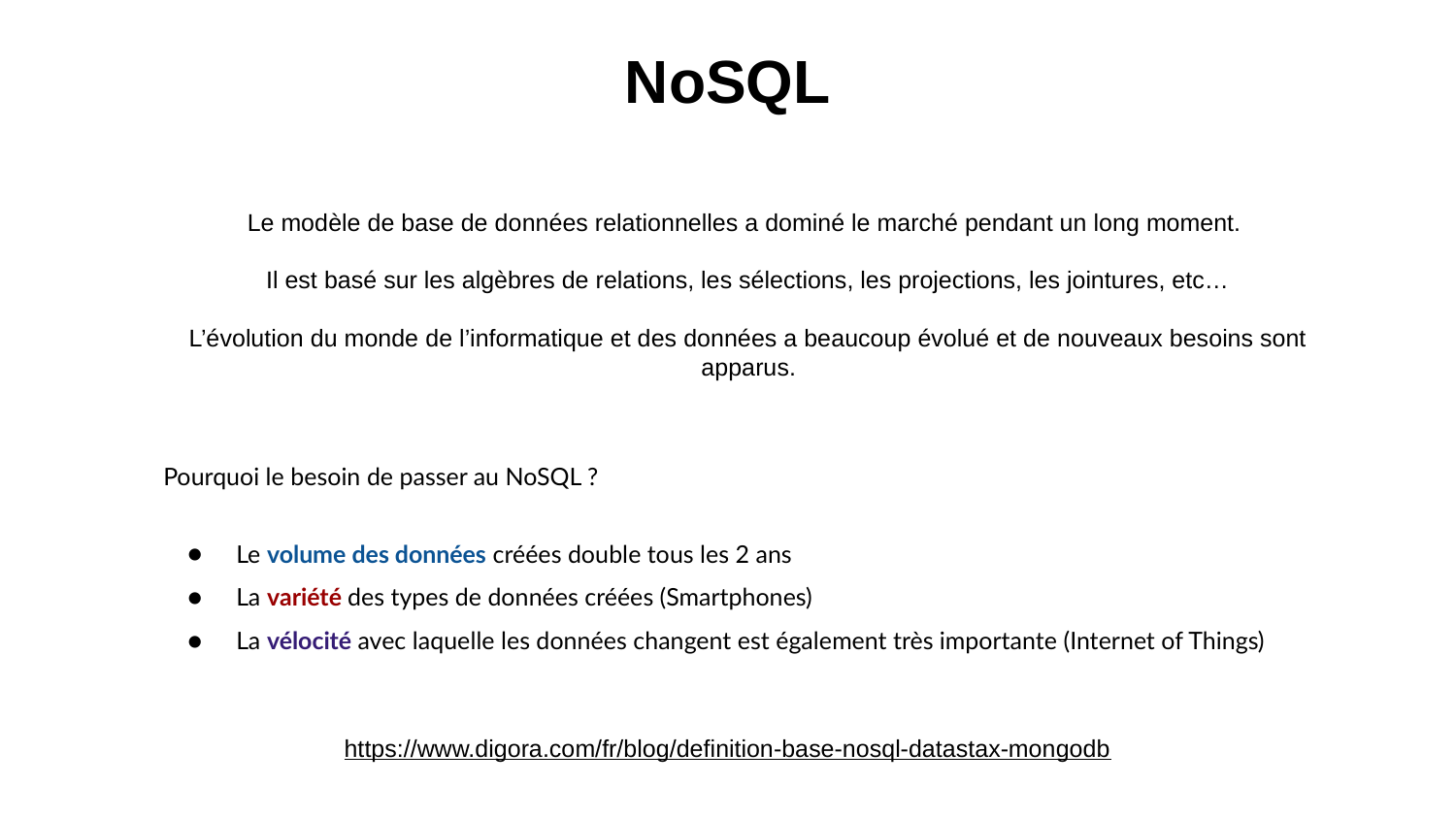

# NoSQL
Le modèle de base de données relationnelles a dominé le marché pendant un long moment.

Il est basé sur les algèbres de relations, les sélections, les projections, les jointures, etc…

L’évolution du monde de l’informatique et des données a beaucoup évolué et de nouveaux besoins sont apparus.
Pourquoi le besoin de passer au NoSQL ?

Le volume des données créées double tous les 2 ans
La variété des types de données créées (Smartphones)
La vélocité avec laquelle les données changent est également très importante (Internet of Things)

https://www.digora.com/fr/blog/definition-base-nosql-datastax-mongodb